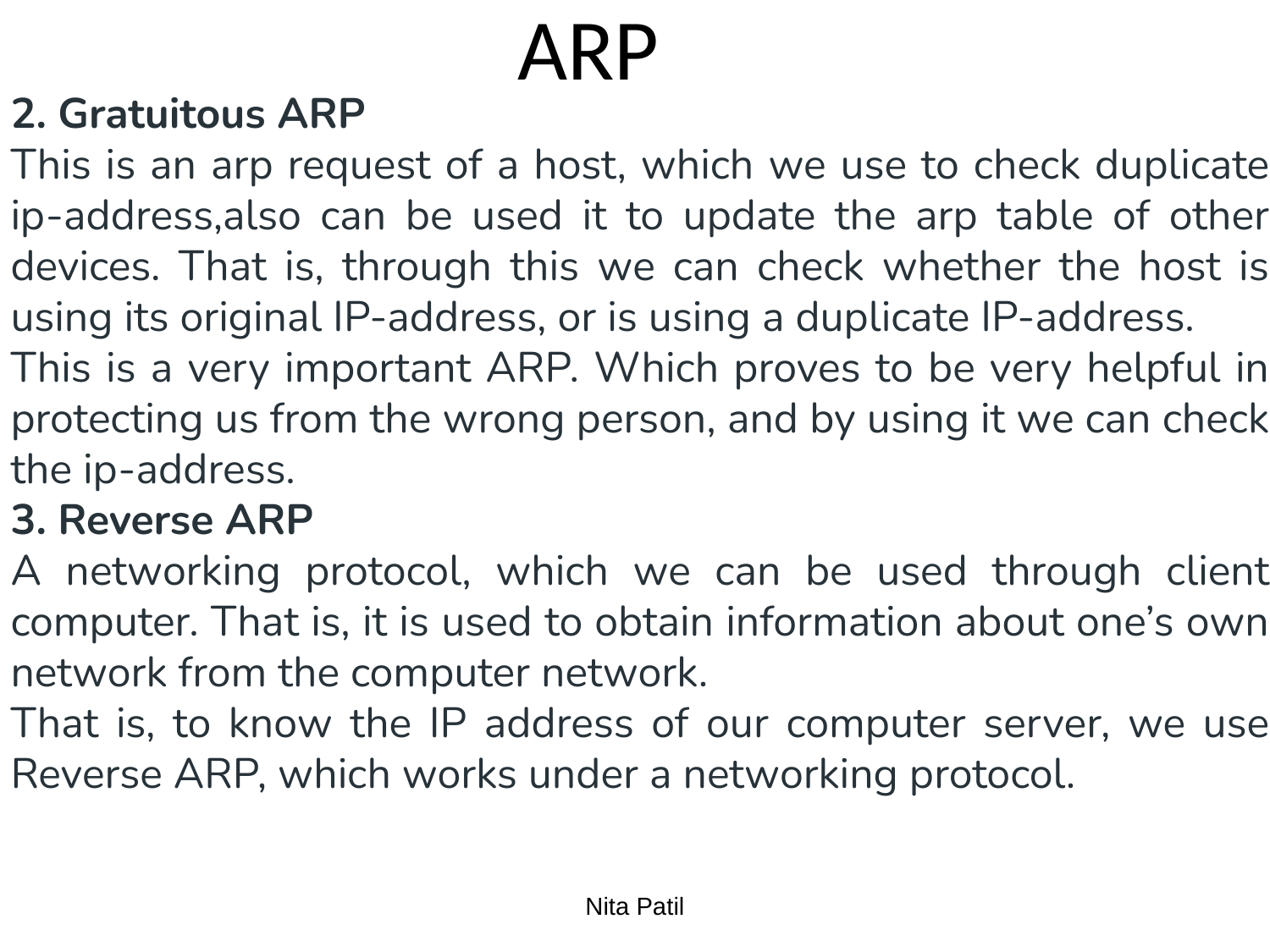

# ARP
2. Gratuitous ARP
This is an arp request of a host, which we use to check duplicate ip-address,also can be used it to update the arp table of other devices. That is, through this we can check whether the host is using its original IP-address, or is using a duplicate IP-address.
This is a very important ARP. Which proves to be very helpful in protecting us from the wrong person, and by using it we can check the ip-address.
3. Reverse ARP
A networking protocol, which we can be used through client computer. That is, it is used to obtain information about one’s own network from the computer network.
That is, to know the IP address of our computer server, we use Reverse ARP, which works under a networking protocol.

Nita Patil